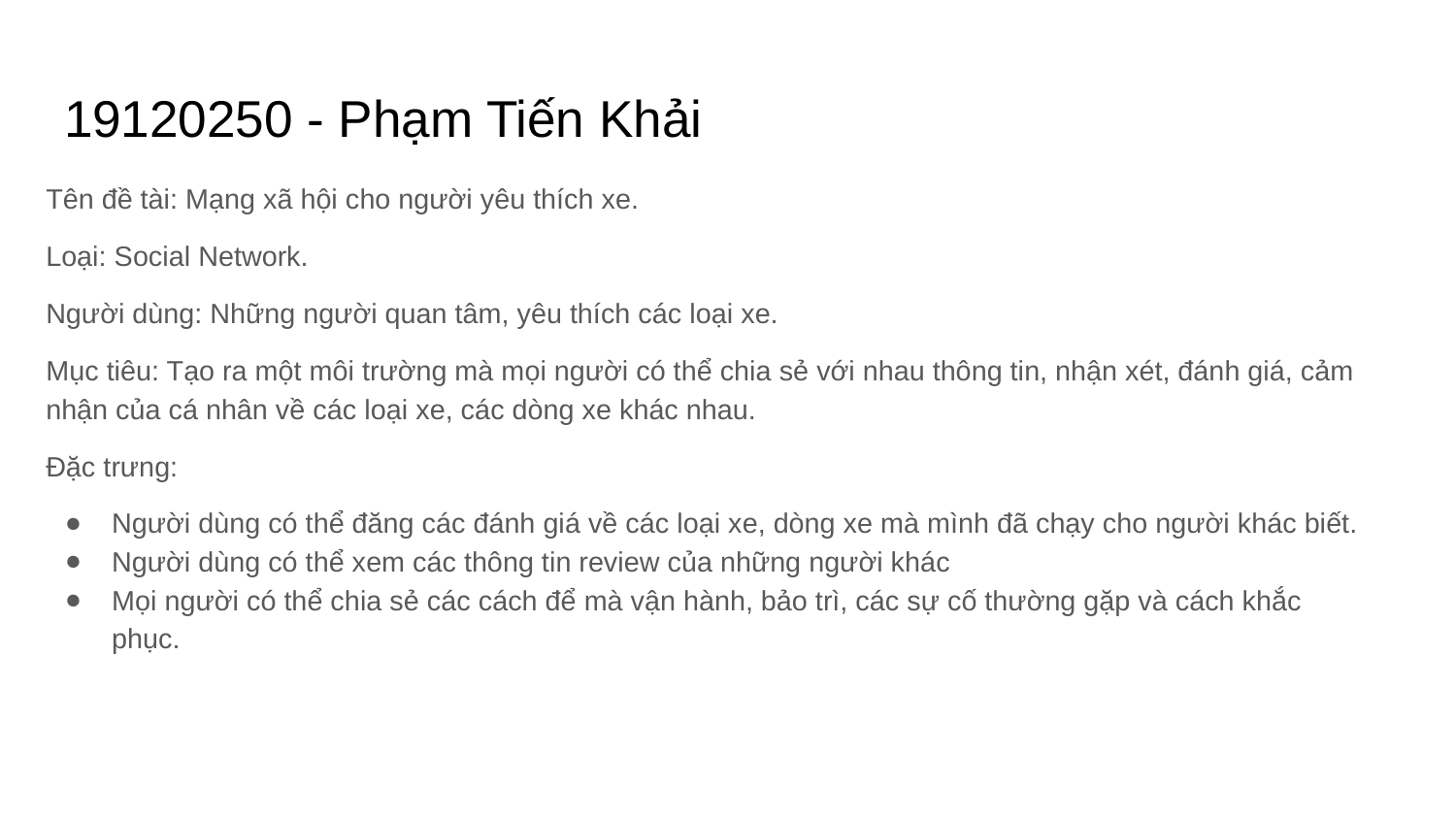

# 19120250 - Phạm Tiến Khải
Tên đề tài: Mạng xã hội cho người yêu thích xe.
Loại: Social Network.
Người dùng: Những người quan tâm, yêu thích các loại xe.
Mục tiêu: Tạo ra một môi trường mà mọi người có thể chia sẻ với nhau thông tin, nhận xét, đánh giá, cảm nhận của cá nhân về các loại xe, các dòng xe khác nhau.
Đặc trưng:
Người dùng có thể đăng các đánh giá về các loại xe, dòng xe mà mình đã chạy cho người khác biết.
Người dùng có thể xem các thông tin review của những người khác
Mọi người có thể chia sẻ các cách để mà vận hành, bảo trì, các sự cố thường gặp và cách khắc phục.